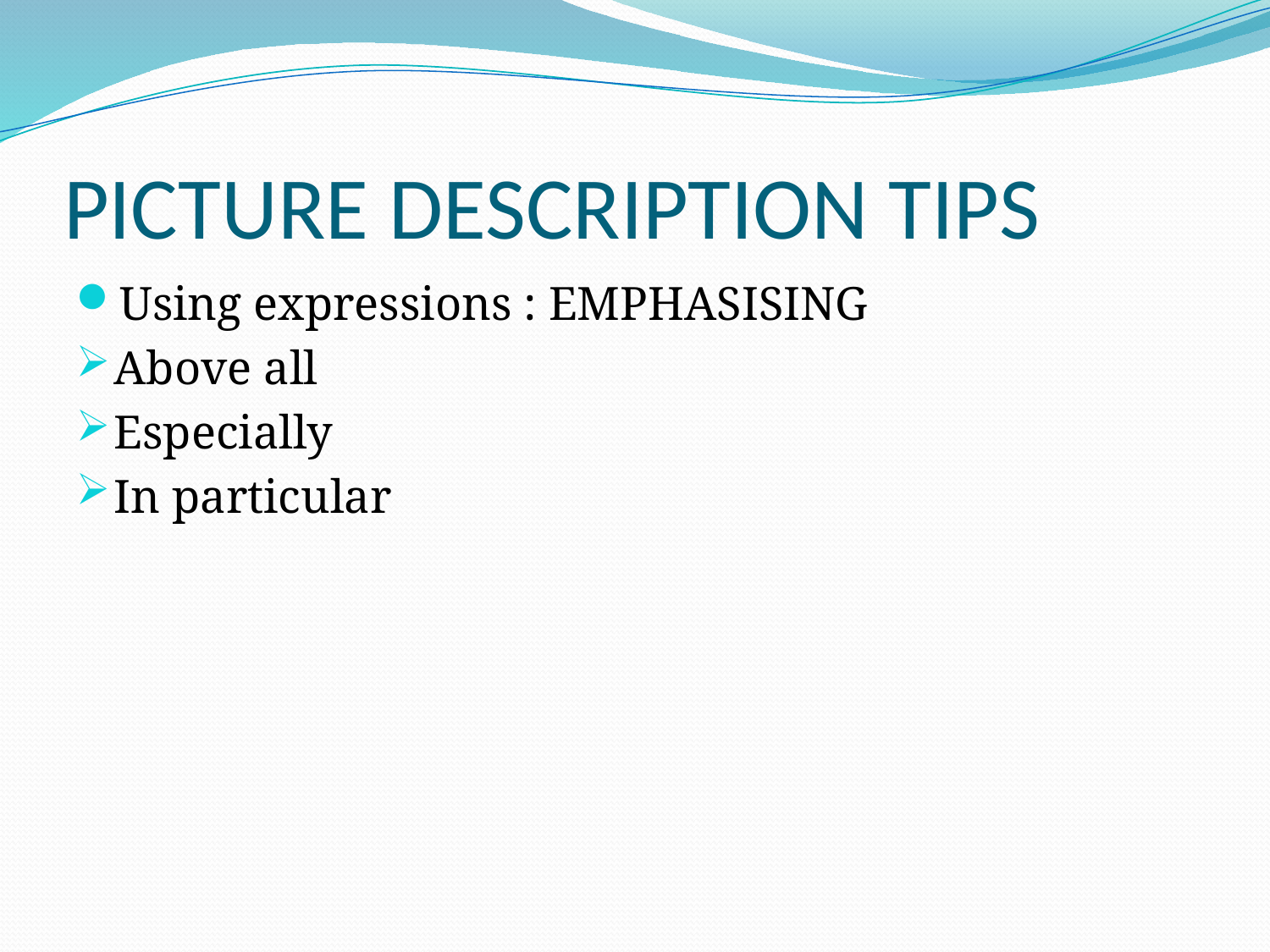

# PICTURE DESCRIPTION TIPS
Using expressions : EMPHASISING
Above all
Especially
In particular